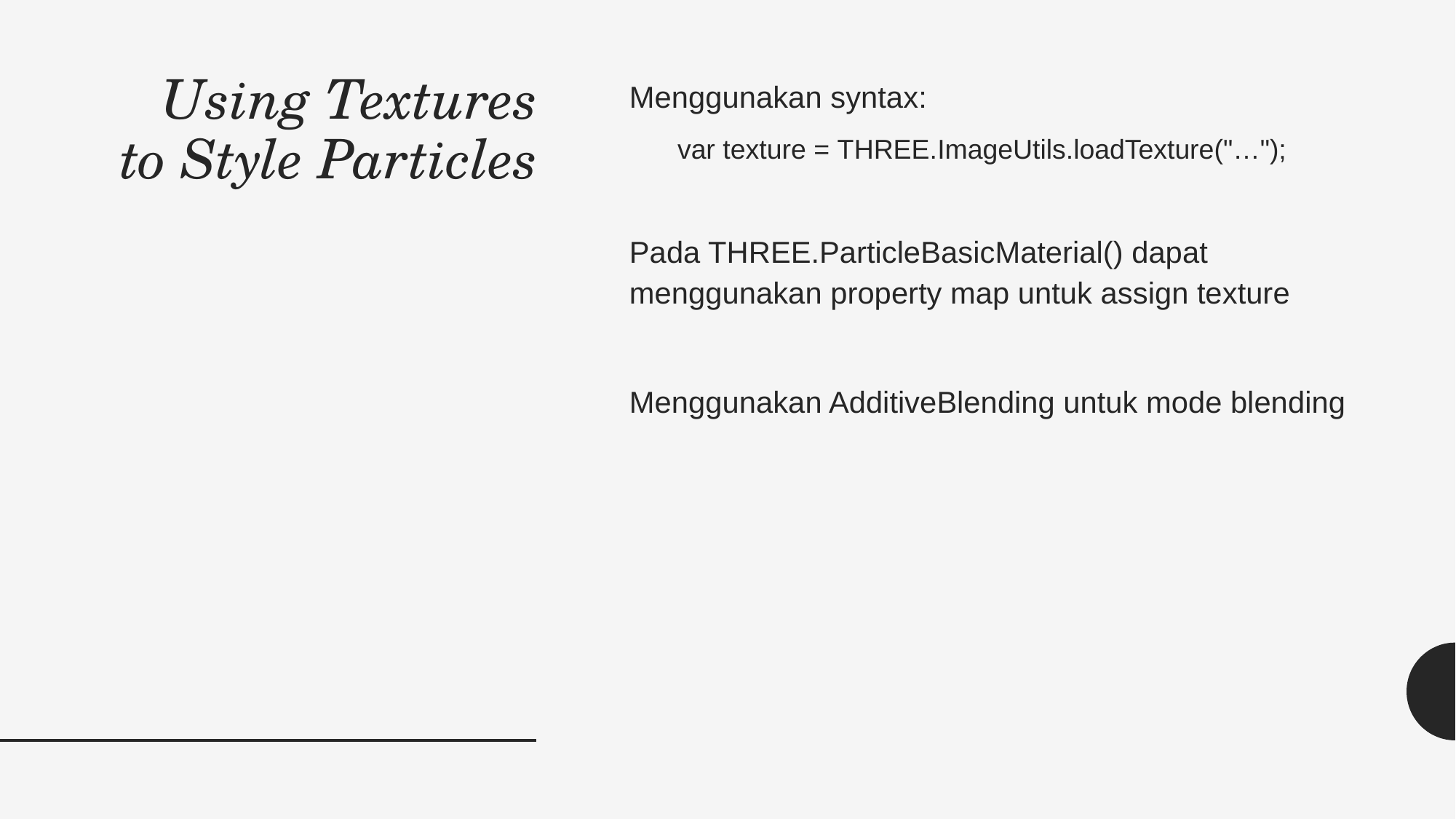

# Using Textures to Style Particles
Menggunakan syntax:
var texture = THREE.ImageUtils.loadTexture("…");

Pada THREE.ParticleBasicMaterial() dapat menggunakan property map untuk assign texture

Menggunakan AdditiveBlending untuk mode blending